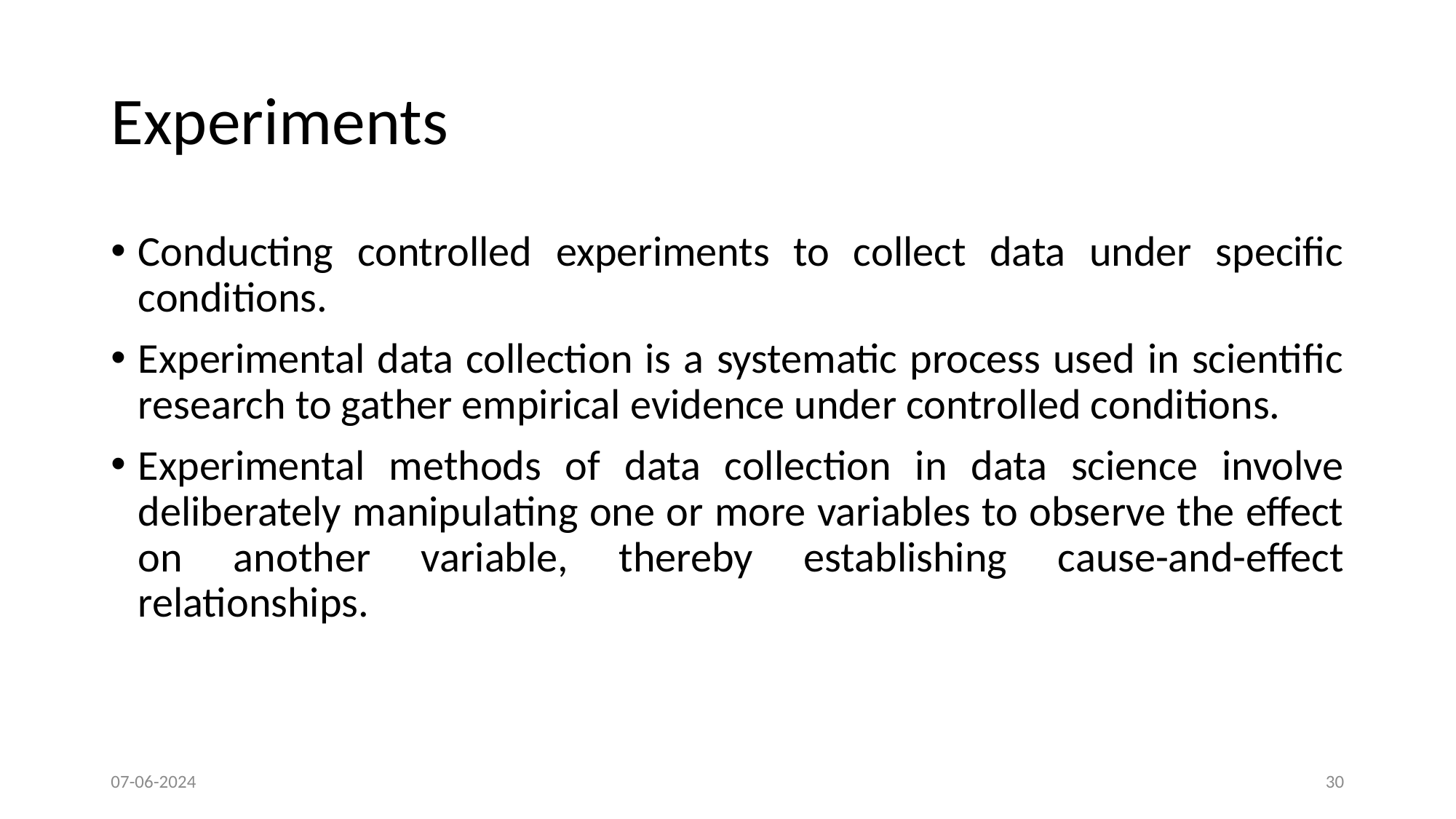

# Experiments
Conducting controlled experiments to collect data under specific conditions.
Experimental data collection is a systematic process used in scientific research to gather empirical evidence under controlled conditions.
Experimental methods of data collection in data science involve deliberately manipulating one or more variables to observe the effect on another variable, thereby establishing cause-and-effect relationships.
07-06-2024
30